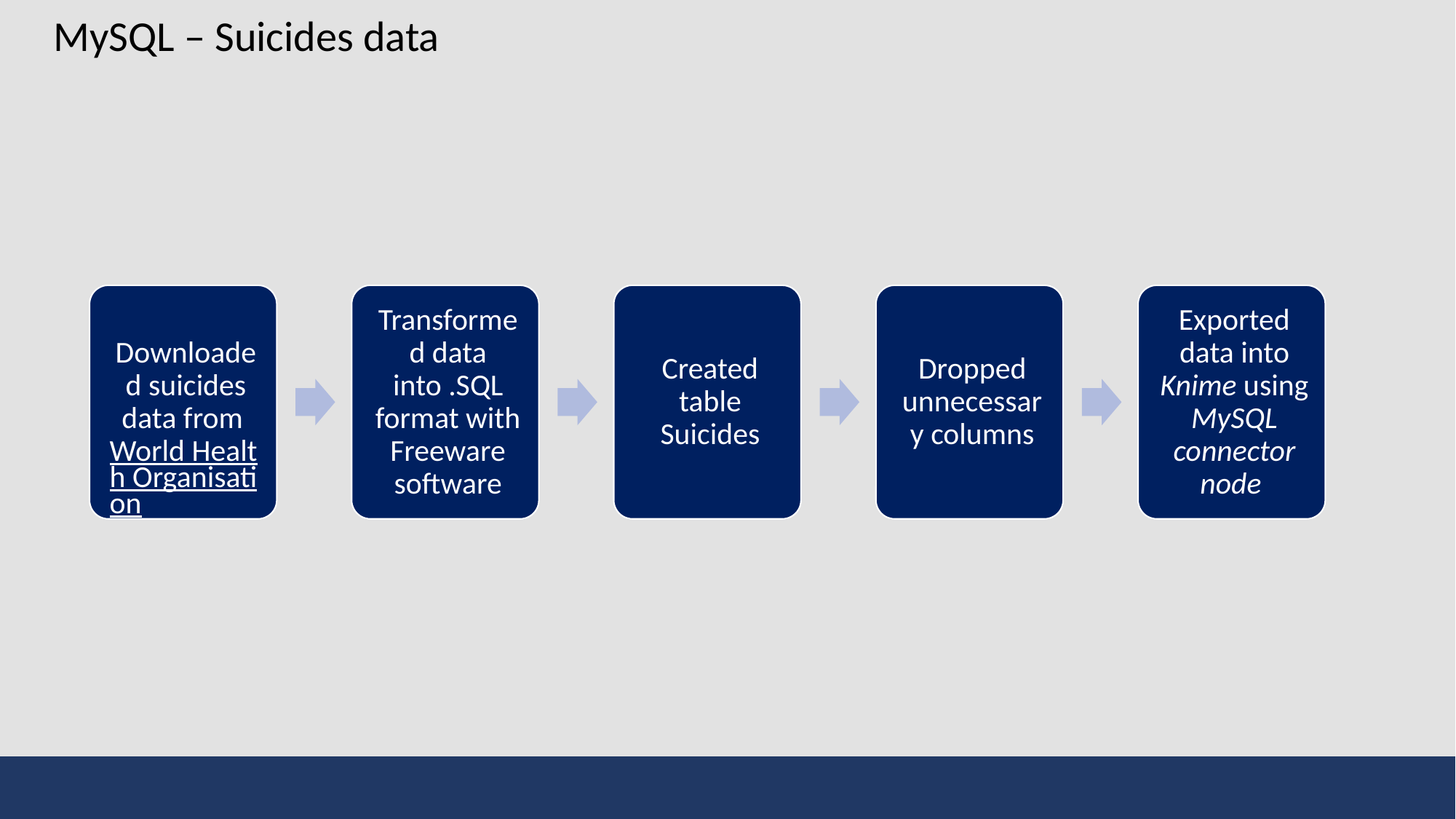

# MySQL – Suicides data

Downloaded suicides data from World Health Organisation

Transformed data into .SQL format with Freeware software

Created table Suicides

Dropped unnecessary columns

Exported data into Knime using MySQL connector node